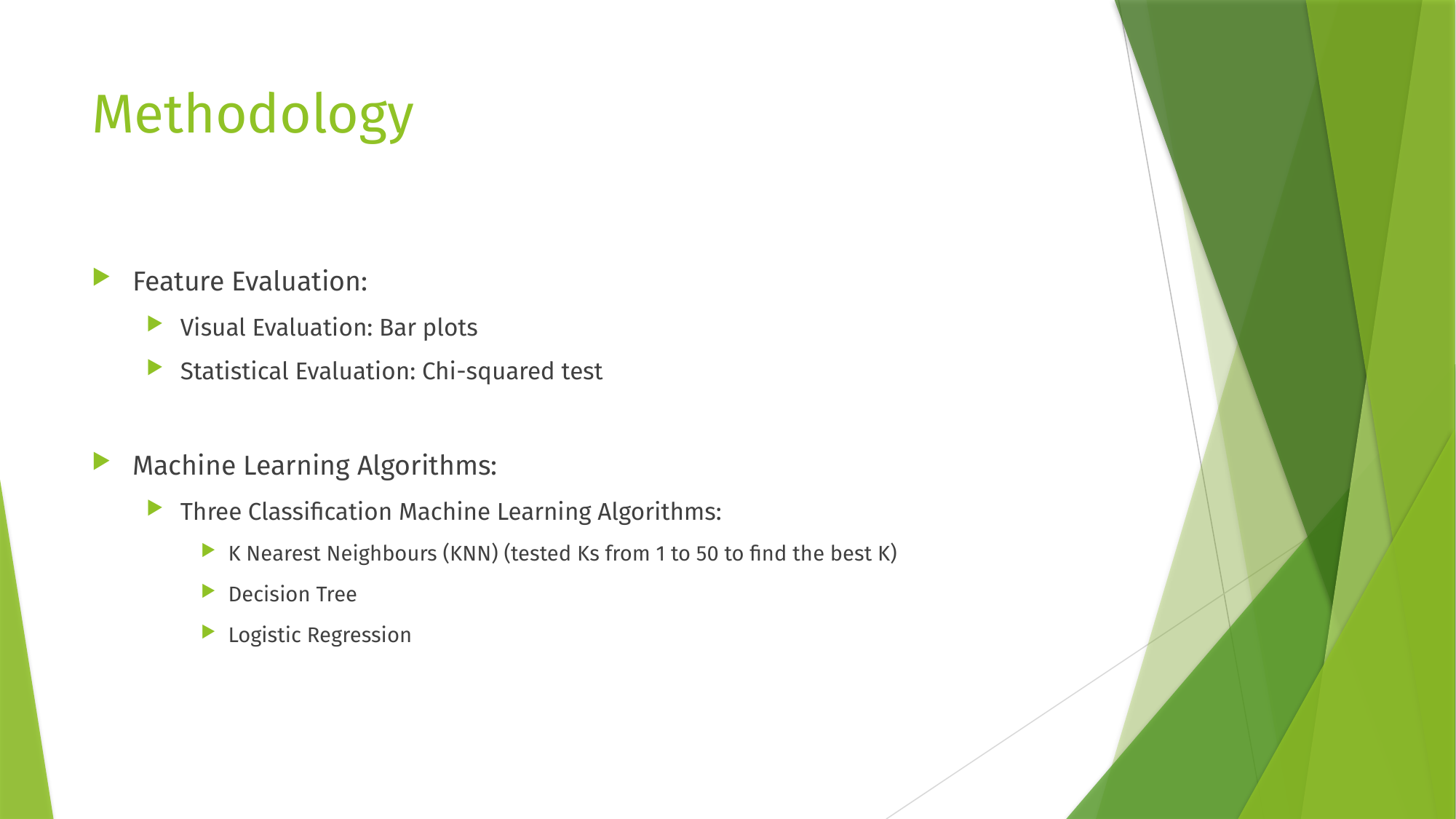

# Methodology
Feature Evaluation:
Visual Evaluation: Bar plots
Statistical Evaluation: Chi-squared test

Machine Learning Algorithms:
Three Classification Machine Learning Algorithms:
K Nearest Neighbours (KNN) (tested Ks from 1 to 50 to find the best K)
Decision Tree
Logistic Regression